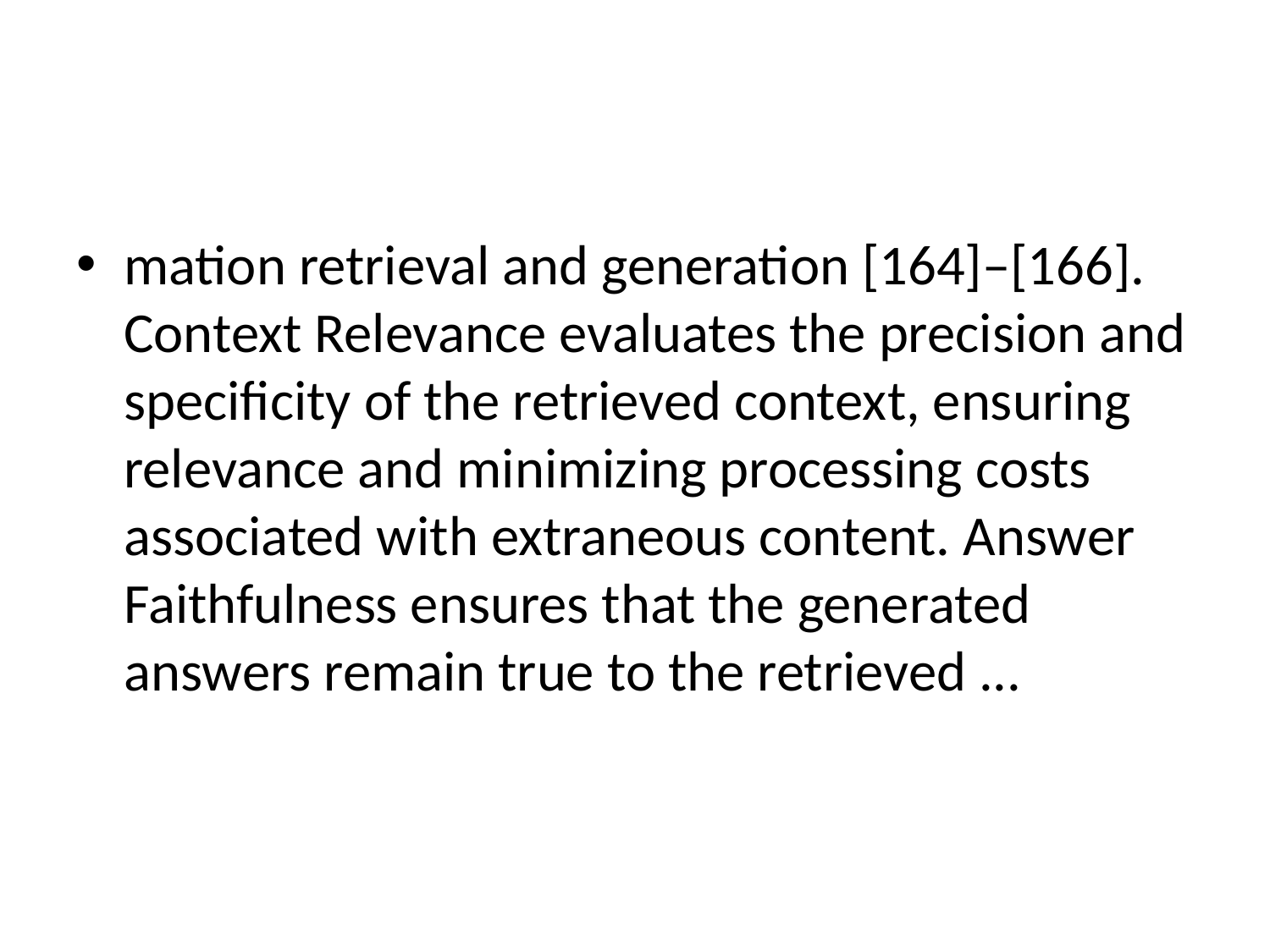

#
mation retrieval and generation [164]–[166]. Context Relevance evaluates the precision and specificity of the retrieved context, ensuring relevance and minimizing processing costs associated with extraneous content. Answer Faithfulness ensures that the generated answers remain true to the retrieved ...